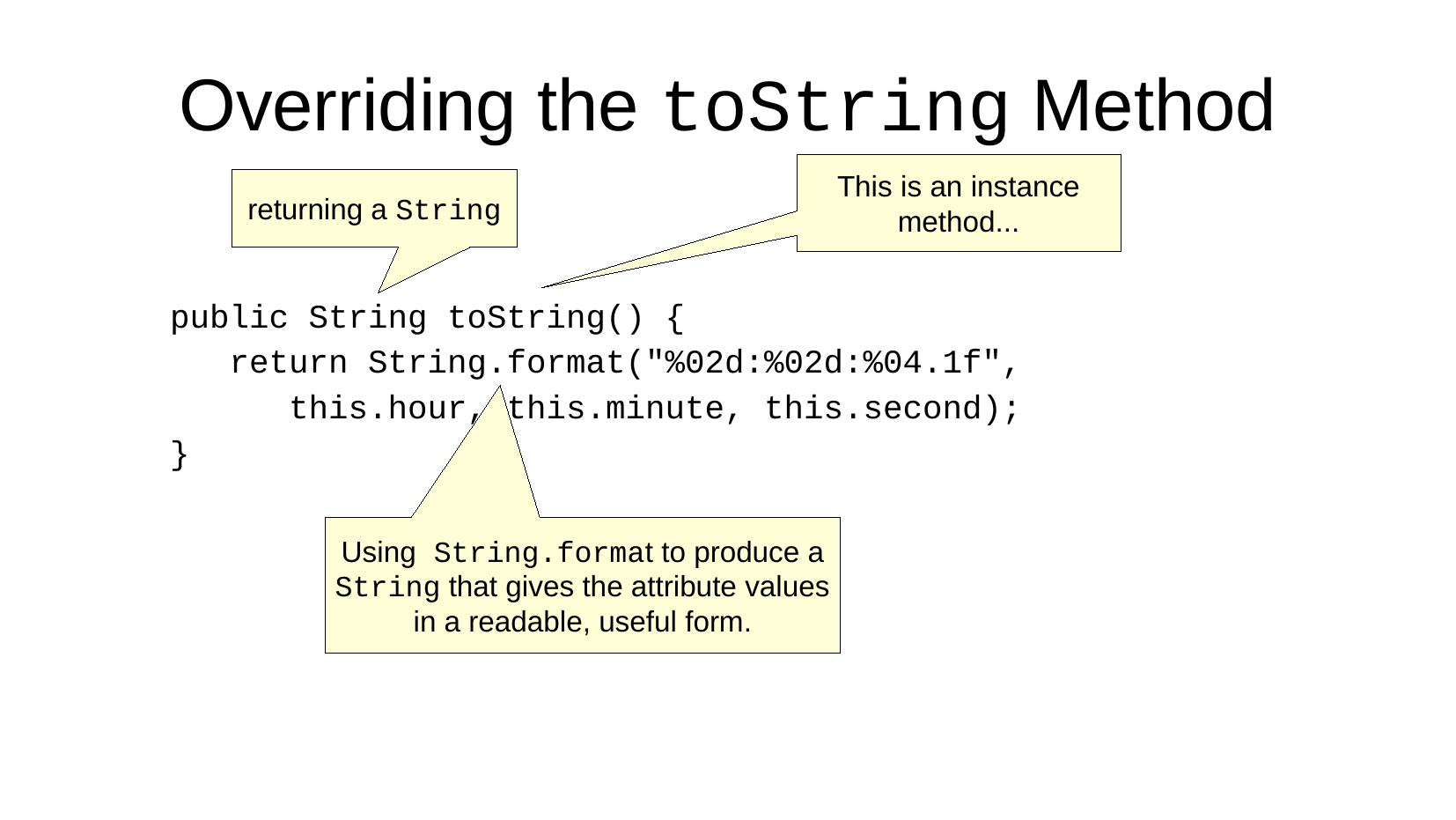

Overriding the toString Method
This is an instance
method...
returning a String
public String toString() {
   return String.format("%02d:%02d:%04.1f",
      this.hour, this.minute, this.second);
}
Using String.format to produce a
String that gives the attribute values
in a readable, useful form.